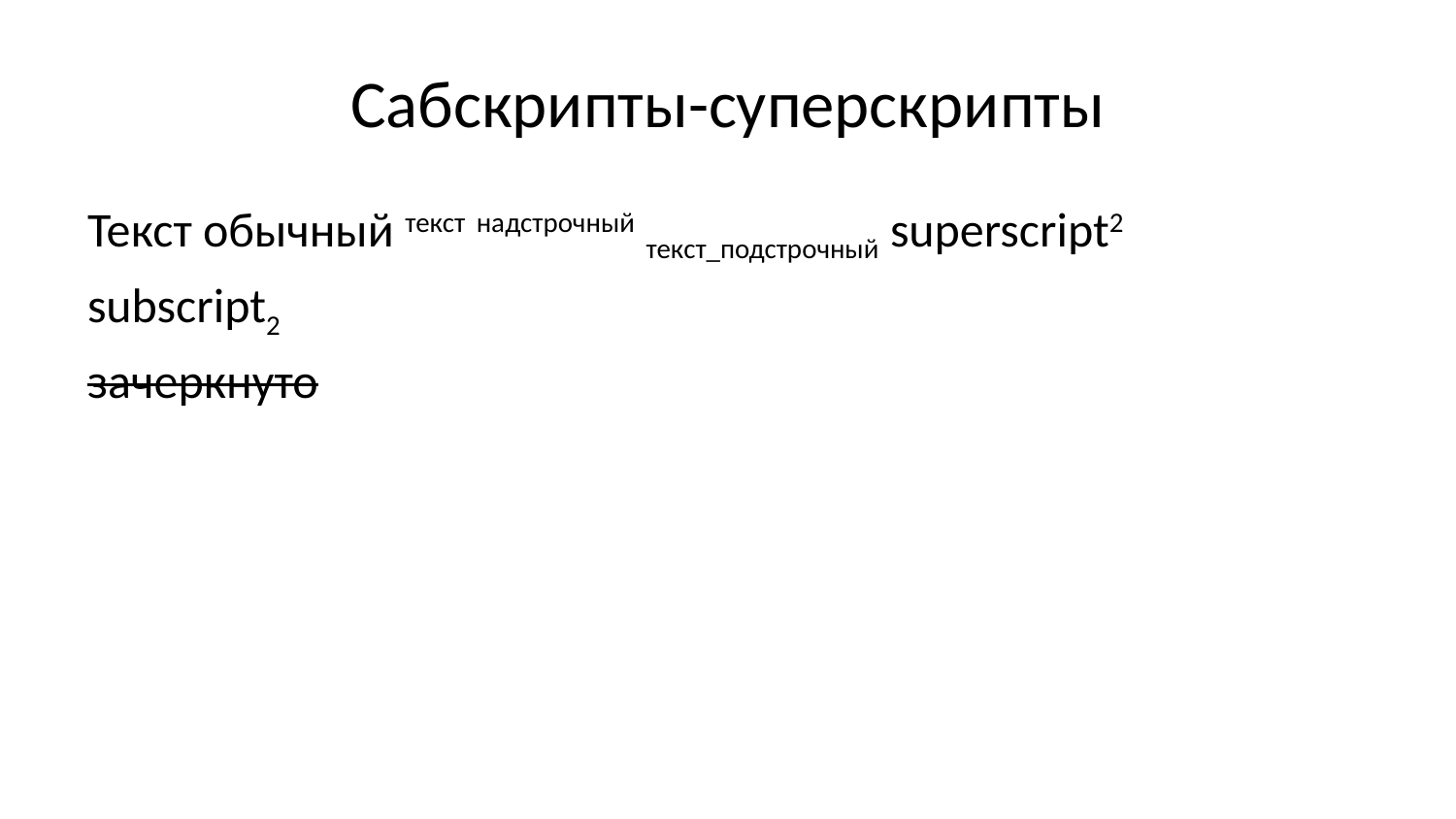

# Сабскрипты-суперскрипты
Текст обычный текст надстрочный текст_подстрочный superscript2
subscript2
зачеркнуто